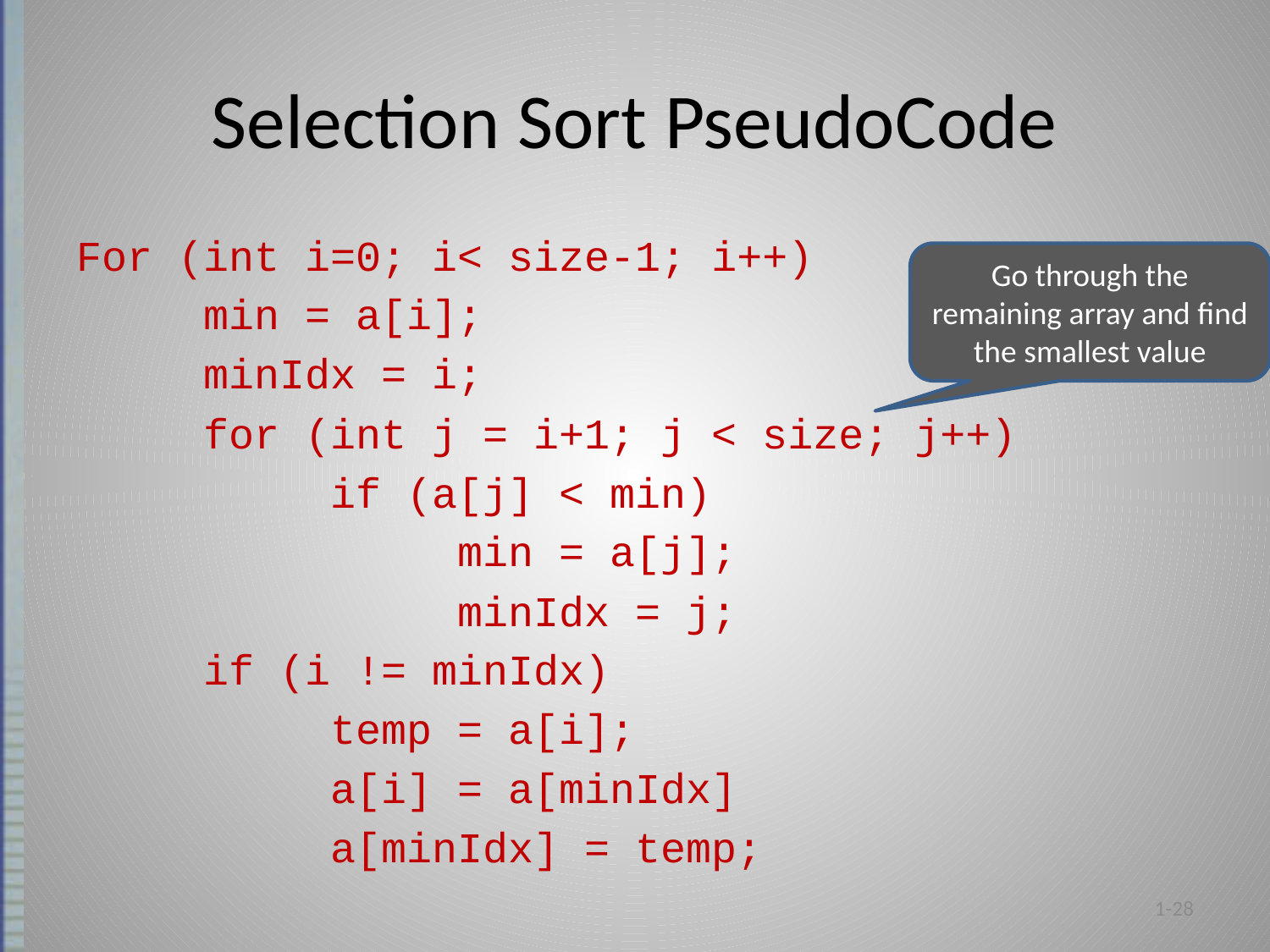

# Selection Sort PseudoCode
For (int i=0; i< size-1; i++)
	min = a[i];
	minIdx = i;
	for (int j = i+1; j < size; j++)
		if (a[j] < min)
			min = a[j];
			minIdx = j;
	if (i != minIdx)
		temp = a[i];
		a[i] = a[minIdx]
		a[minIdx] = temp;
Go through the remaining array and find the smallest value
1-28